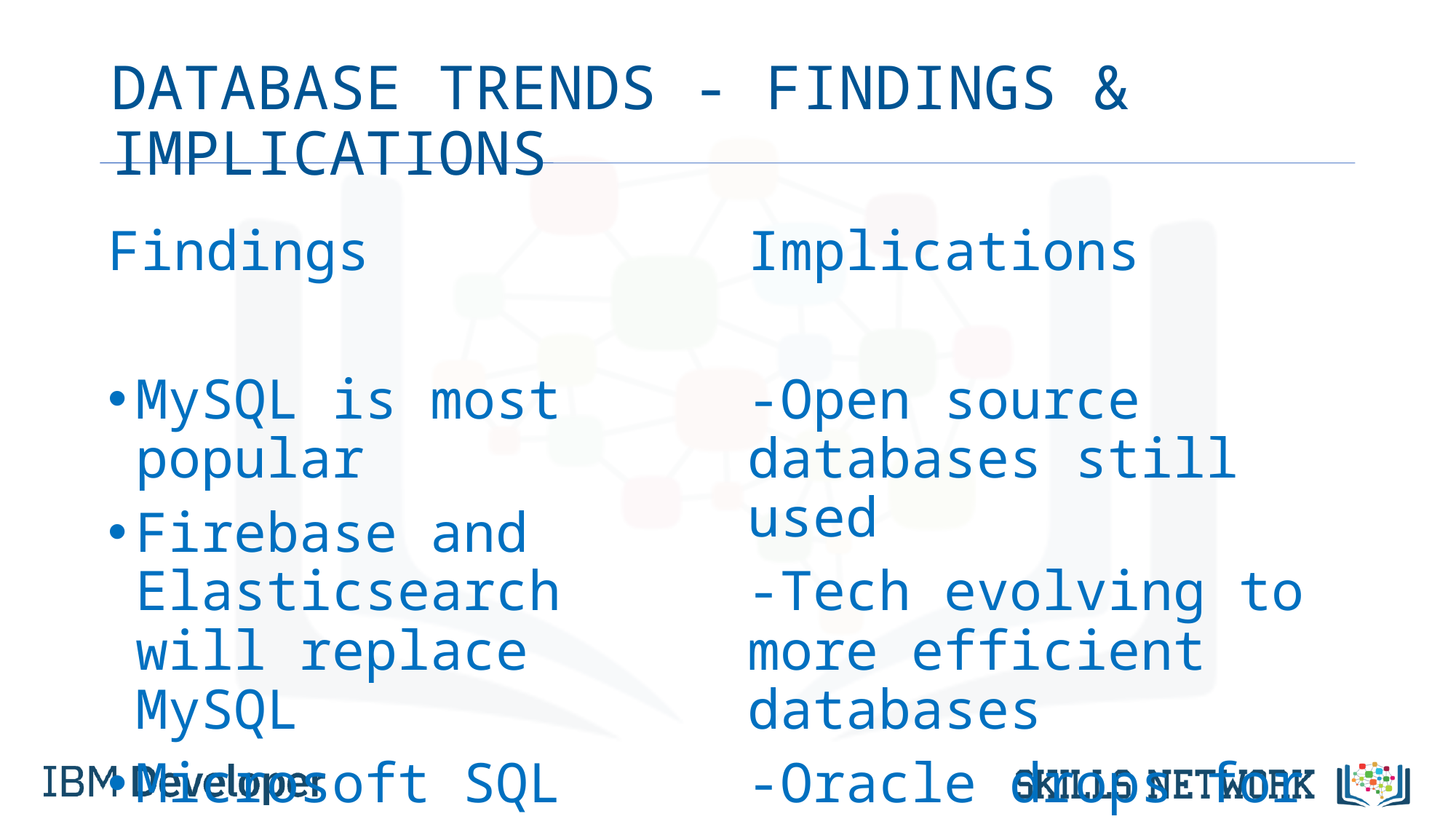

# DATABASE TRENDS - FINDINGS & IMPLICATIONS
Findings

MySQL is most popular
Firebase and Elasticsearch will replace MySQL
Microsoft SQL stays about the same
Implications

-Open source databases still used
-Tech evolving to more efficient databases
-Oracle drops for lack of potential use